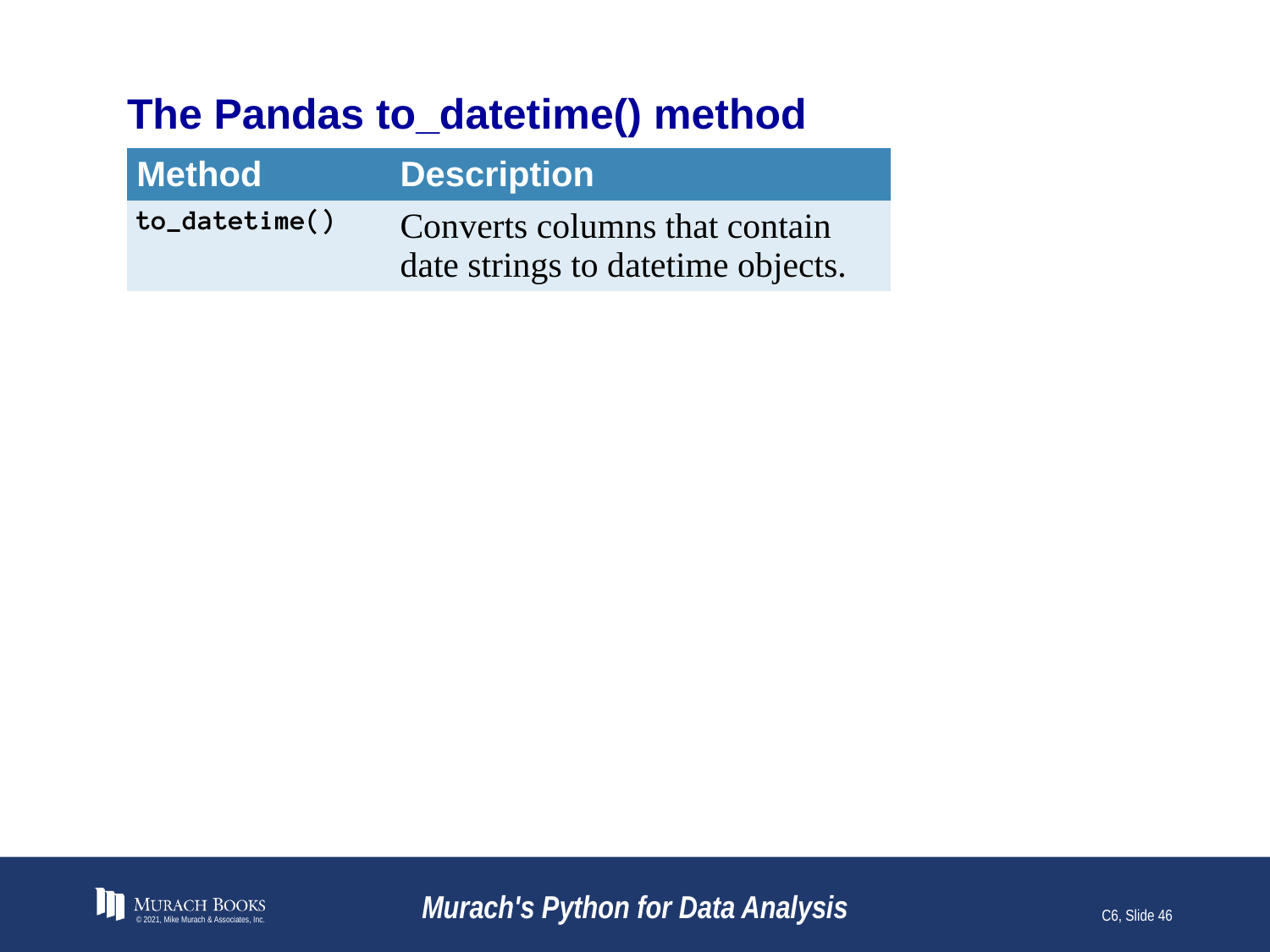

# The Pandas to_datetime() method
| Method | Description |
| --- | --- |
| to\_datetime() | Converts columns that contain date strings to datetime objects. |
© 2021, Mike Murach & Associates, Inc.
Murach's Python for Data Analysis

C6, Slide 46